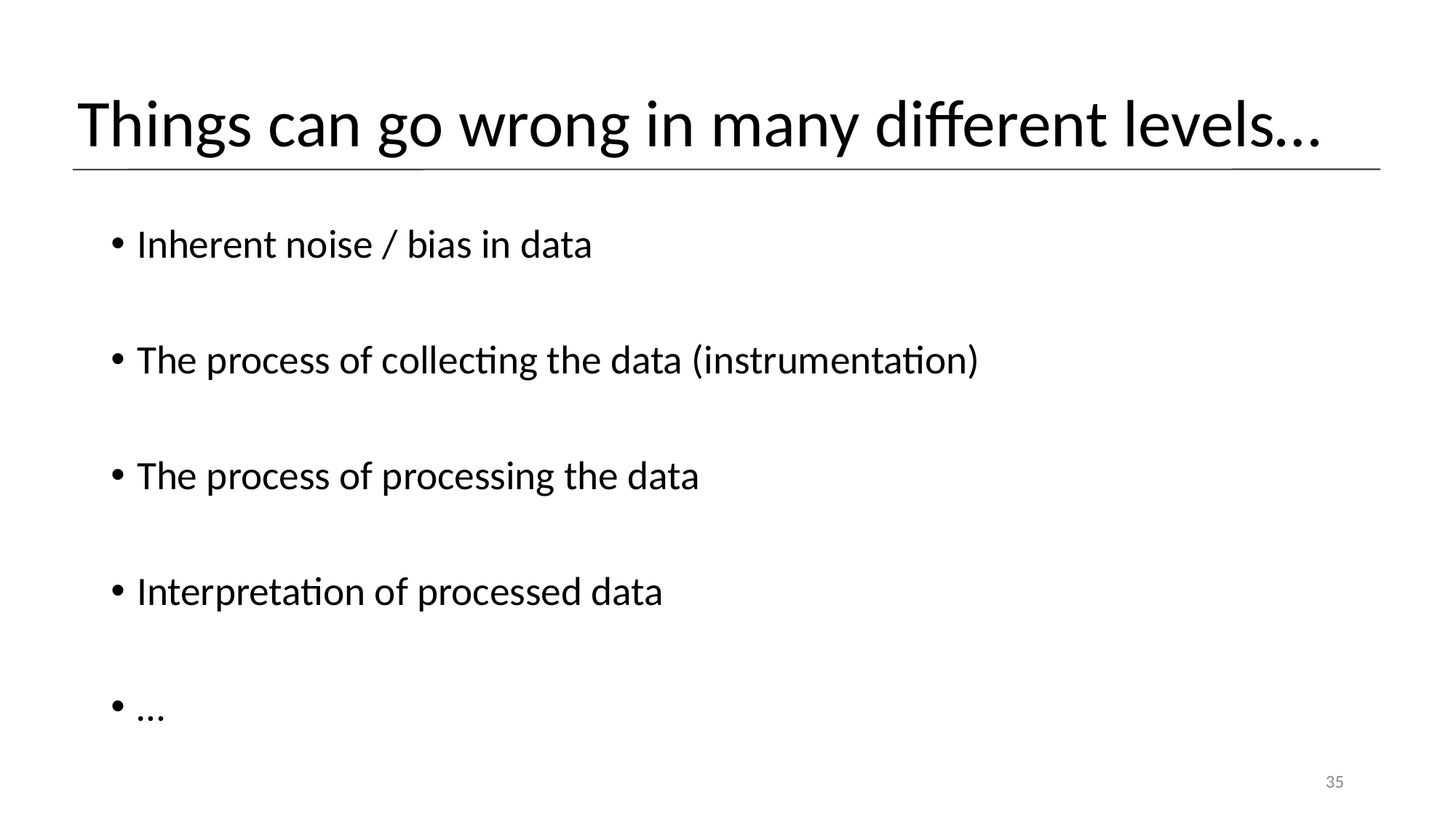

# Things can go wrong in many different levels…
Inherent noise / bias in data

The process of collecting the data (instrumentation)

The process of processing the data

Interpretation of processed data

…
35